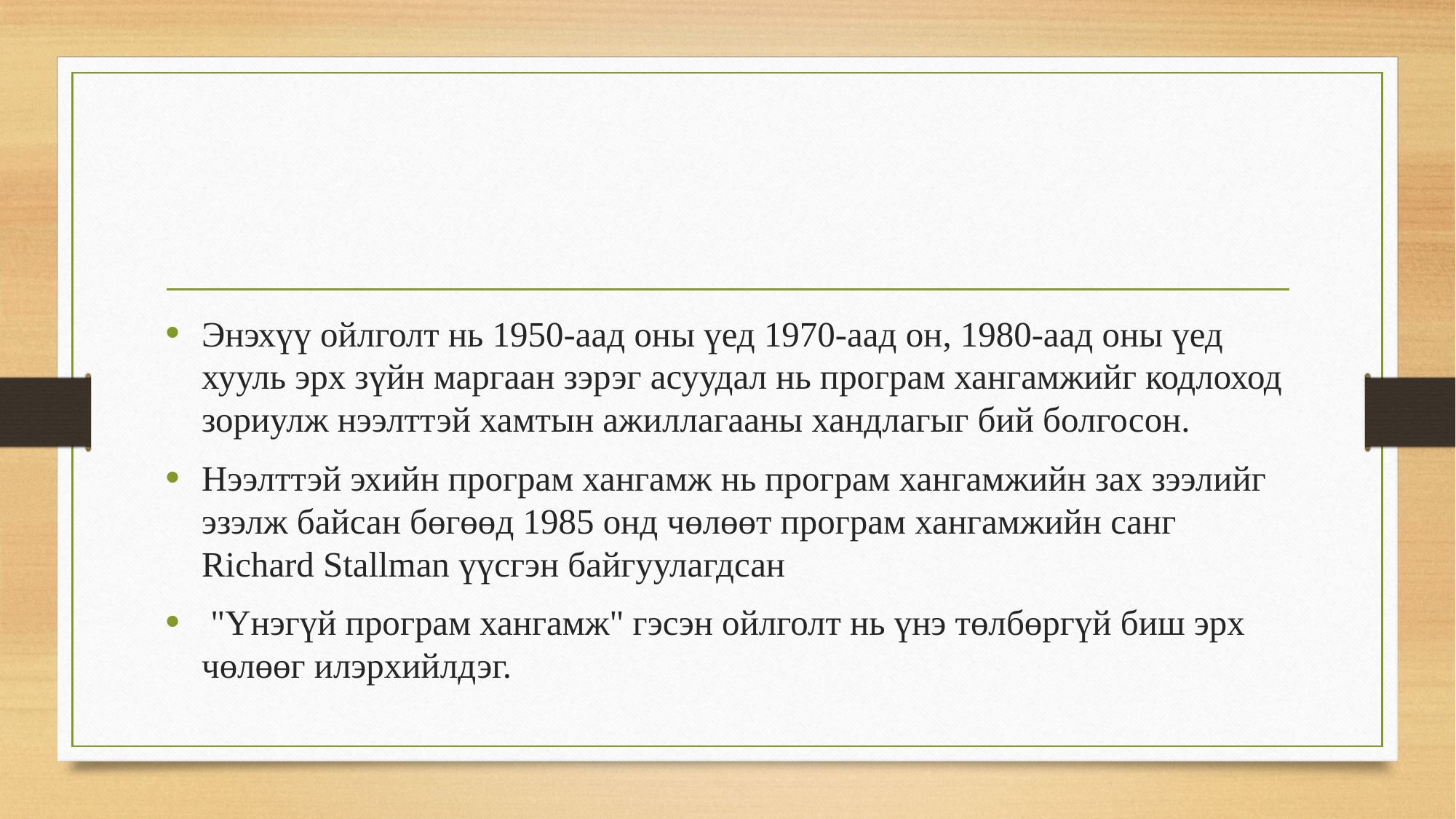

Энэхүү ойлголт нь 1950-аад оны үед 1970-аад он, 1980-аад оны үед хууль эрх зүйн маргаан зэрэг асуудал нь програм хангамжийг кодлоход зориулж нээлттэй хамтын ажиллагааны хандлагыг бий болгосон.
Нээлттэй эхийн програм хангамж нь програм хангамжийн зах зээлийг эзэлж байсан бөгөөд 1985 онд чөлөөт програм хангамжийн санг Richard Stallman үүсгэн байгуулагдсан
 "Үнэгүй програм хангамж" гэсэн ойлголт нь үнэ төлбөргүй биш эрх чөлөөг илэрхийлдэг.